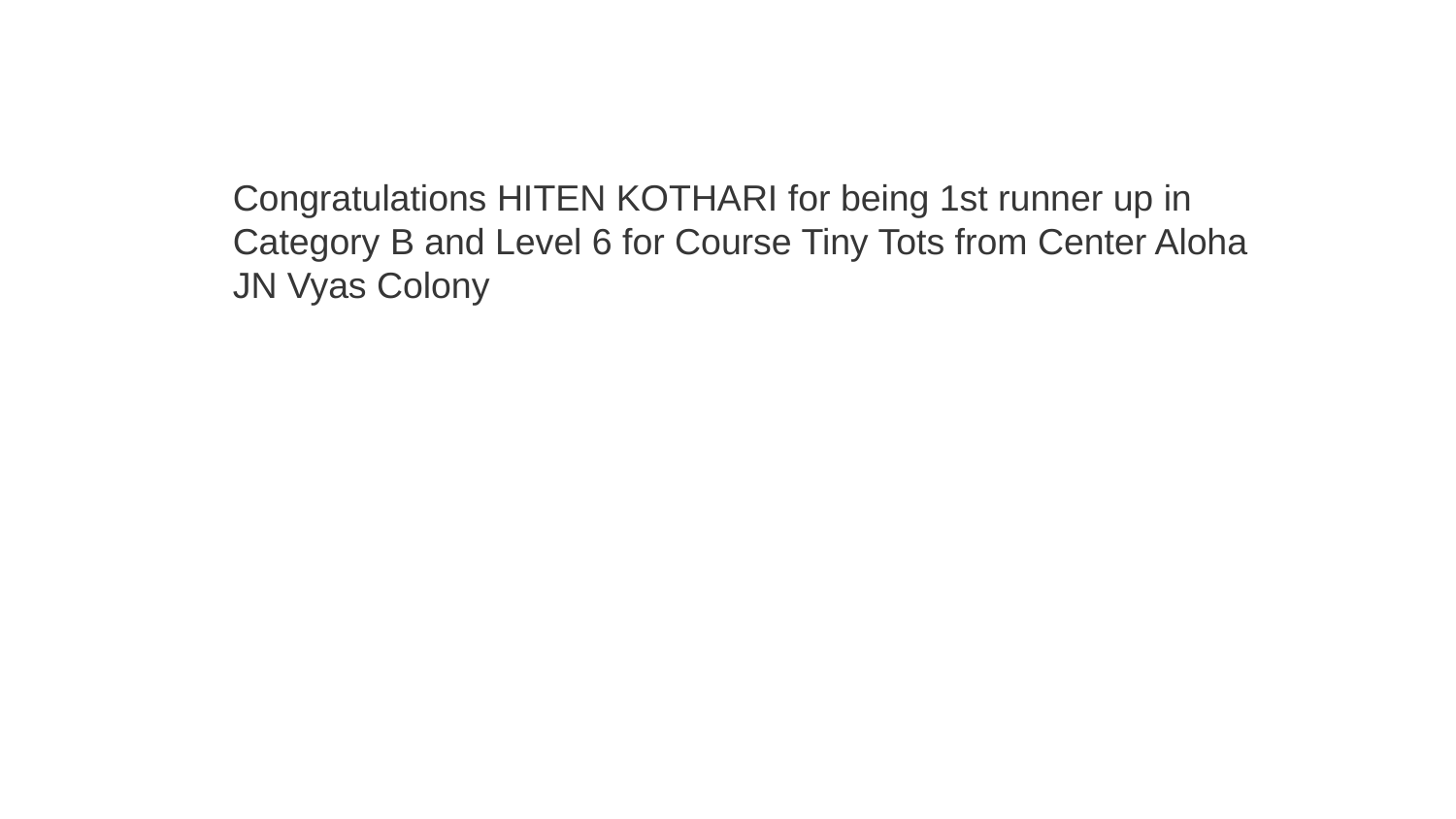

Congratulations HITEN KOTHARI for being 1st runner up in Category B and Level 6 for Course Tiny Tots from Center Aloha JN Vyas Colony